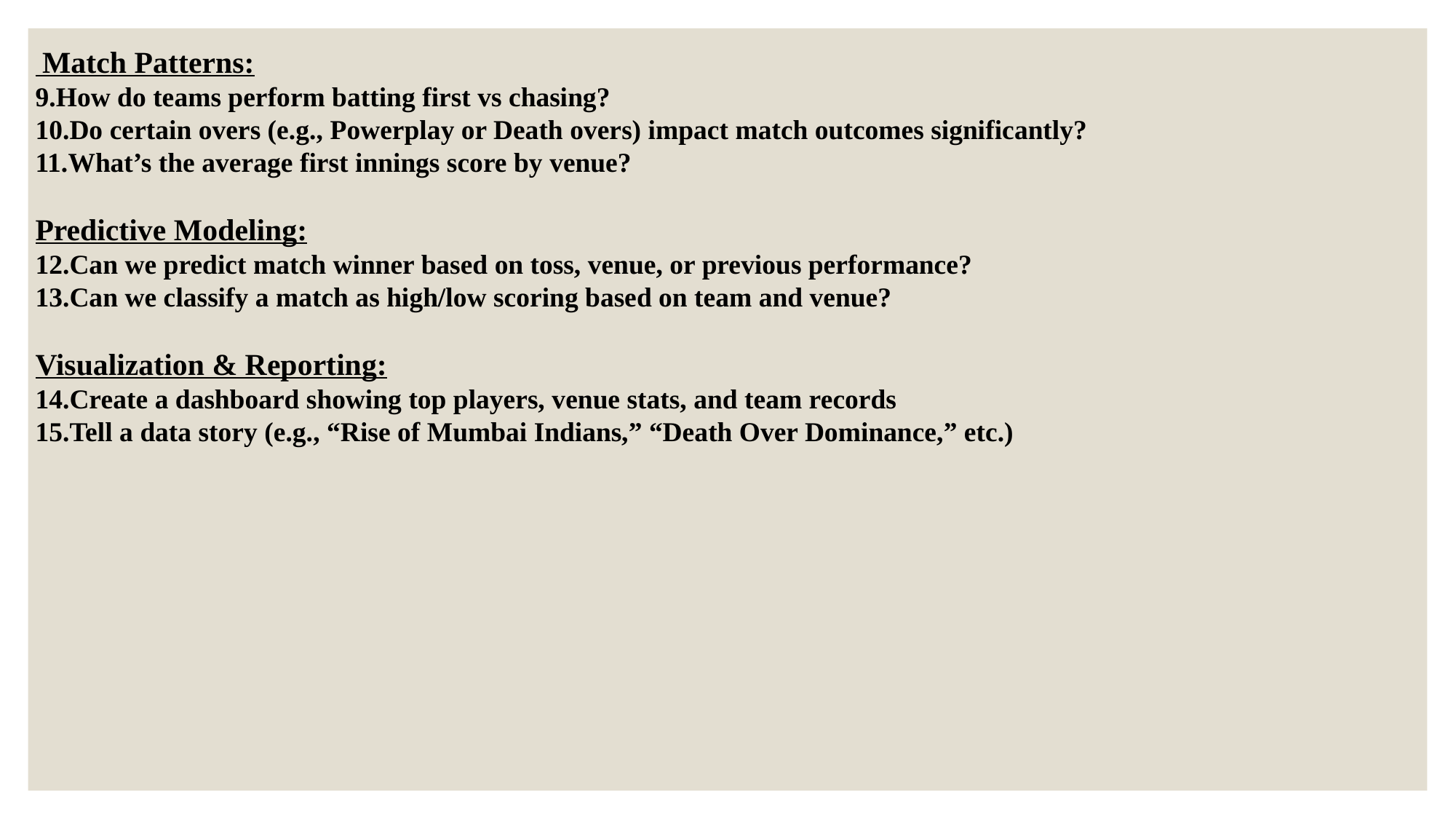

Match Patterns:
How do teams perform batting first vs chasing?
Do certain overs (e.g., Powerplay or Death overs) impact match outcomes significantly?
What’s the average first innings score by venue?

Predictive Modeling:
Can we predict match winner based on toss, venue, or previous performance?
Can we classify a match as high/low scoring based on team and venue?

Visualization & Reporting:
Create a dashboard showing top players, venue stats, and team records
Tell a data story (e.g., “Rise of Mumbai Indians,” “Death Over Dominance,” etc.)